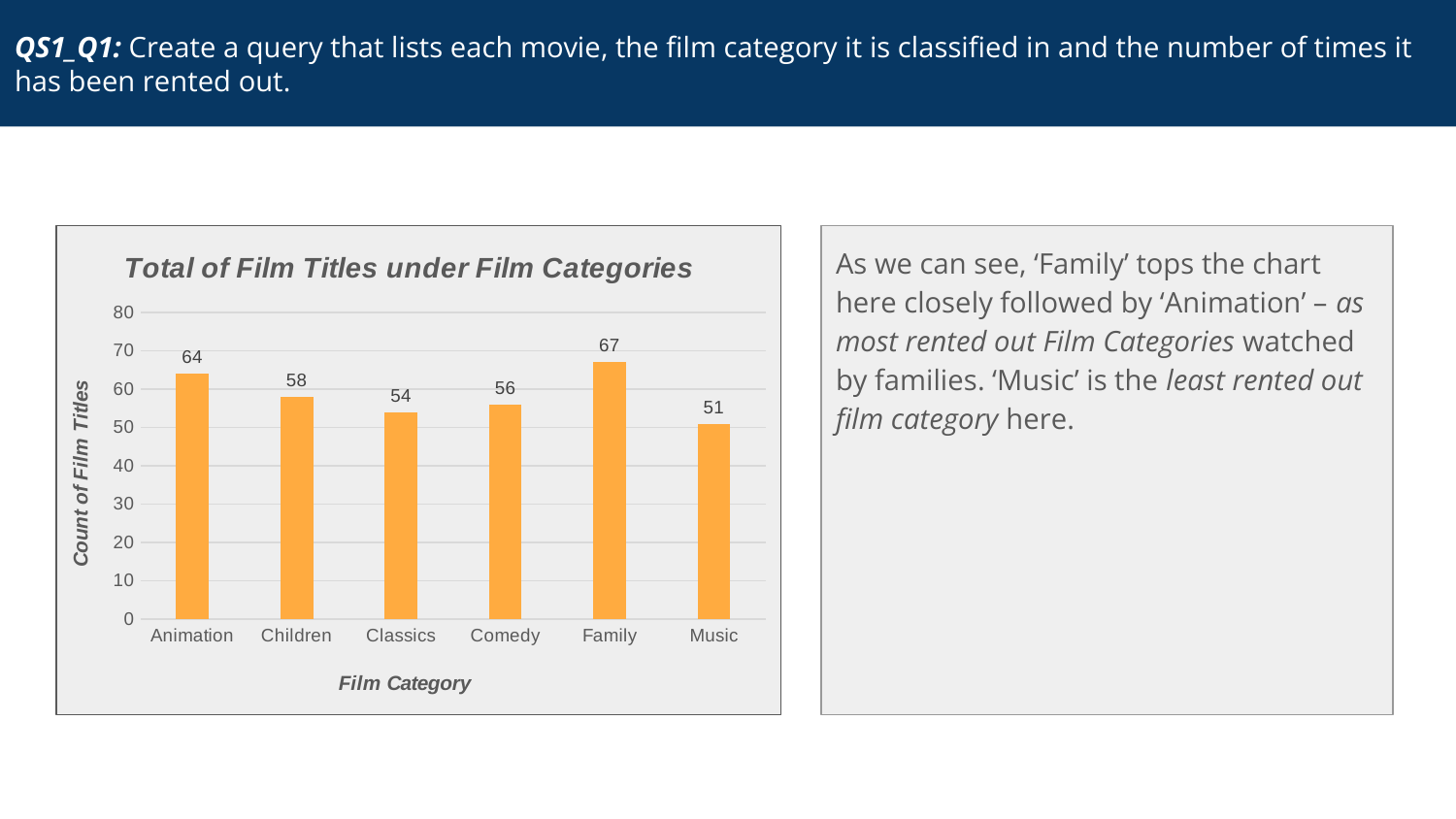

# QS1_Q1: Create a query that lists each movie, the film category it is classified in and the number of times it has been rented out.

### Chart: Total of Film Titles under Film Categories

| Category | Total |
|---|---|
| Animation | 64.0 |
| Children | 58.0 |
| Classics | 54.0 |
| Comedy | 56.0 |
| Family | 67.0 |
| Music | 51.0 |
As we can see, ‘Family’ tops the chart here closely followed by ‘Animation’ – as most rented out Film Categories watched by families. ‘Music’ is the least rented out film category here.